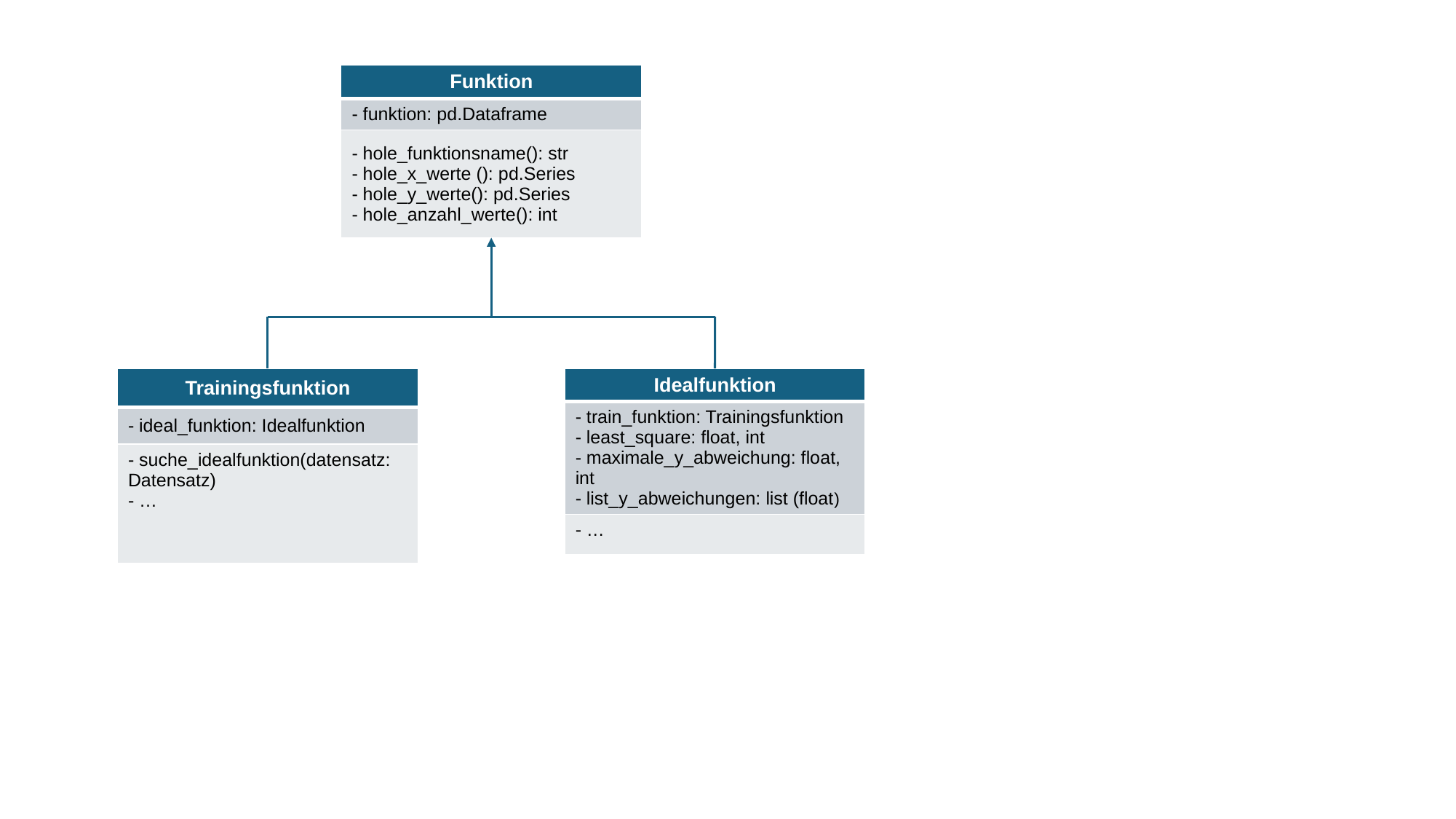

| Funktion |
| --- |
| - funktion: pd.Dataframe |
| - hole\_funktionsname(): str - hole\_x\_werte (): pd.Series - hole\_y\_werte(): pd.Series - hole\_anzahl\_werte(): int |
| Trainingsfunktion |
| --- |
| - ideal\_funktion: Idealfunktion |
| - suche\_idealfunktion(datensatz: Datensatz) - … |
| Idealfunktion |
| --- |
| - train\_funktion: Trainingsfunktion - least\_square: float, int - maximale\_y\_abweichung: float, int - list\_y\_abweichungen: list (float) |
| - … |